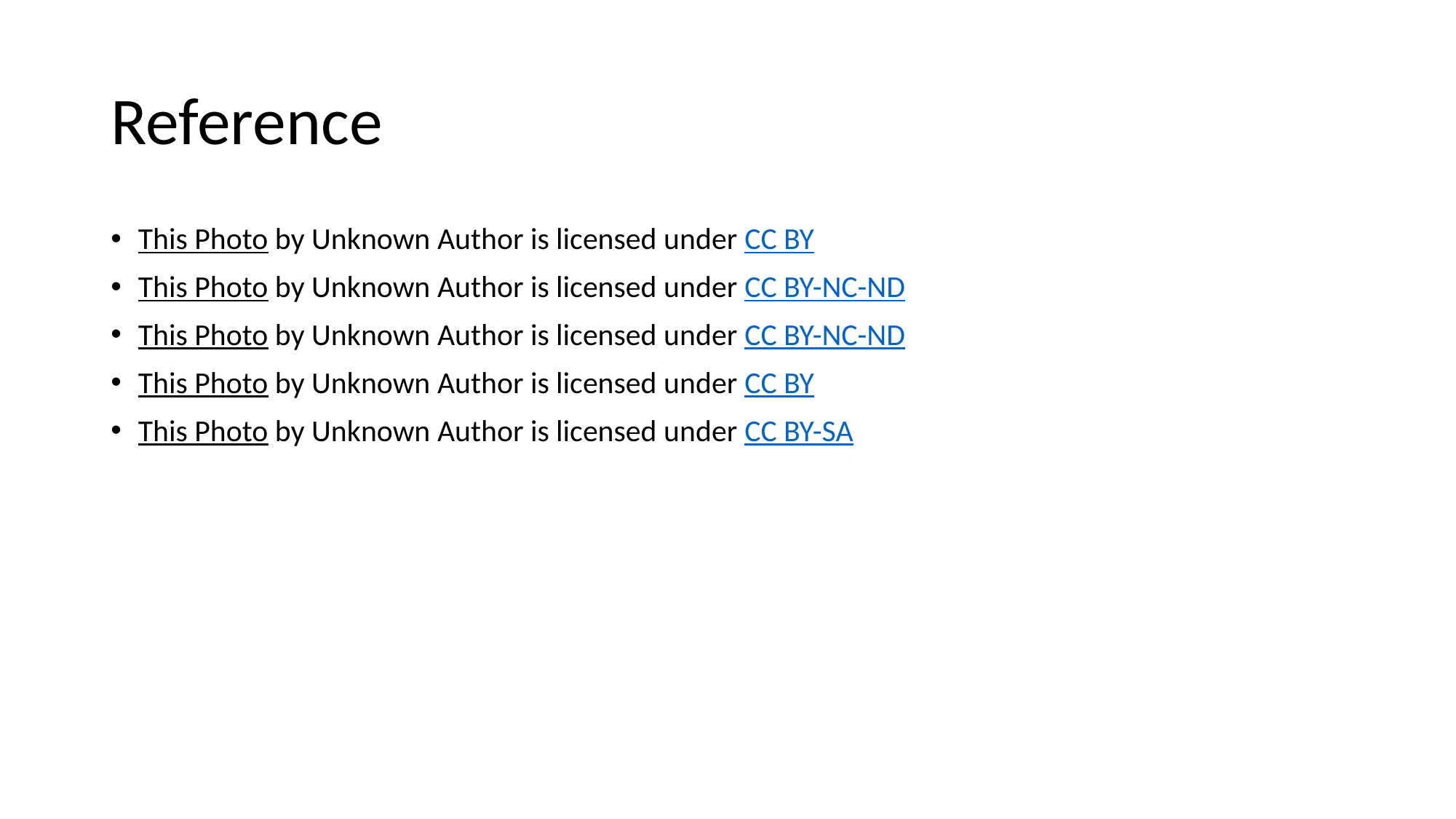

# Reference
This Photo by Unknown Author is licensed under CC BY
This Photo by Unknown Author is licensed under CC BY-NC-ND
This Photo by Unknown Author is licensed under CC BY-NC-ND
This Photo by Unknown Author is licensed under CC BY
This Photo by Unknown Author is licensed under CC BY-SA